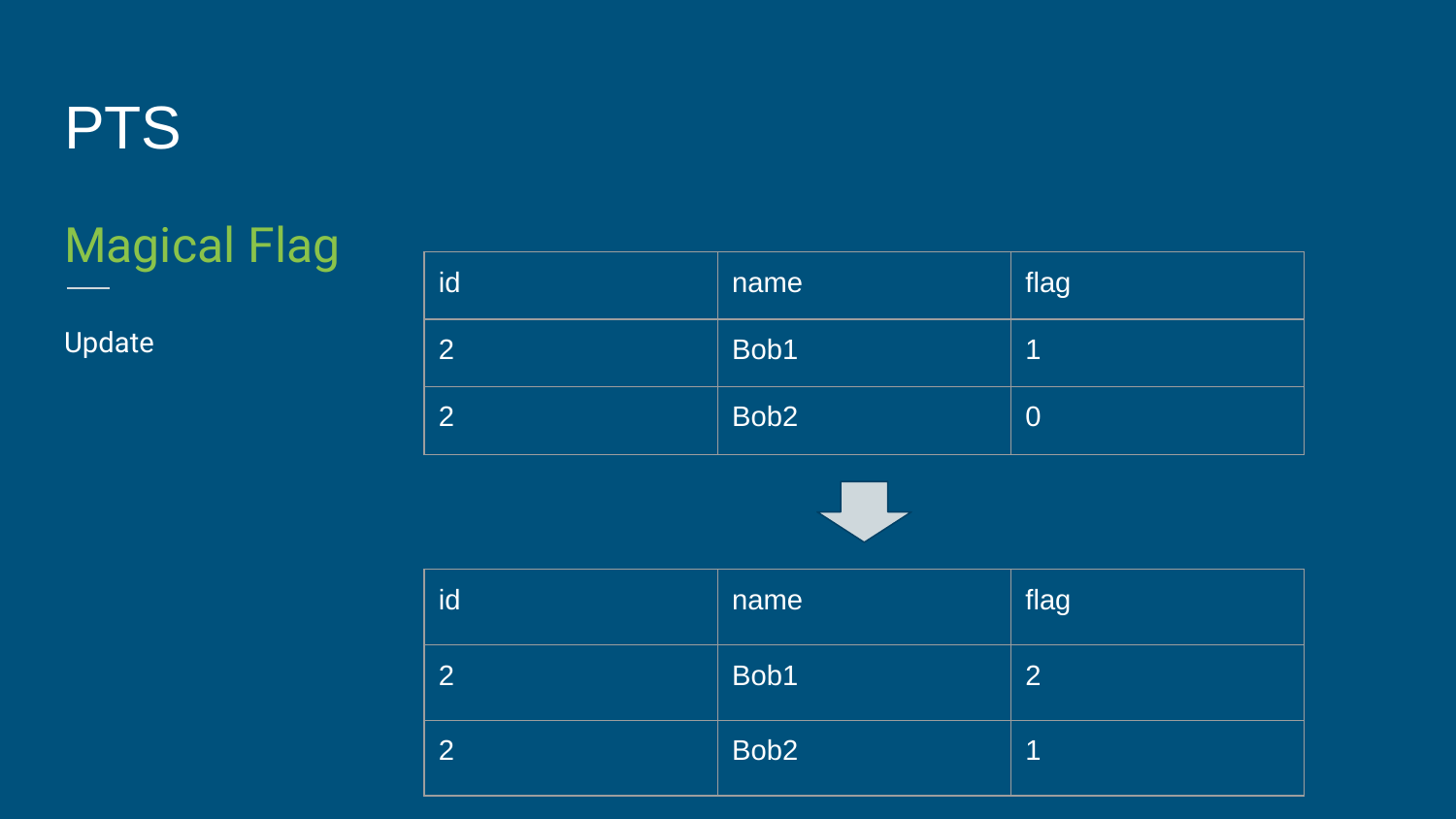

PTS
Magical Flag
| id | name | flag |
| --- | --- | --- |
| 2 | Bob1 | 1 |
| 2 | Bob2 | 0 |
Update

| id | name | flag |
| --- | --- | --- |
| 2 | Bob1 | 2 |
| 2 | Bob2 | 1 |